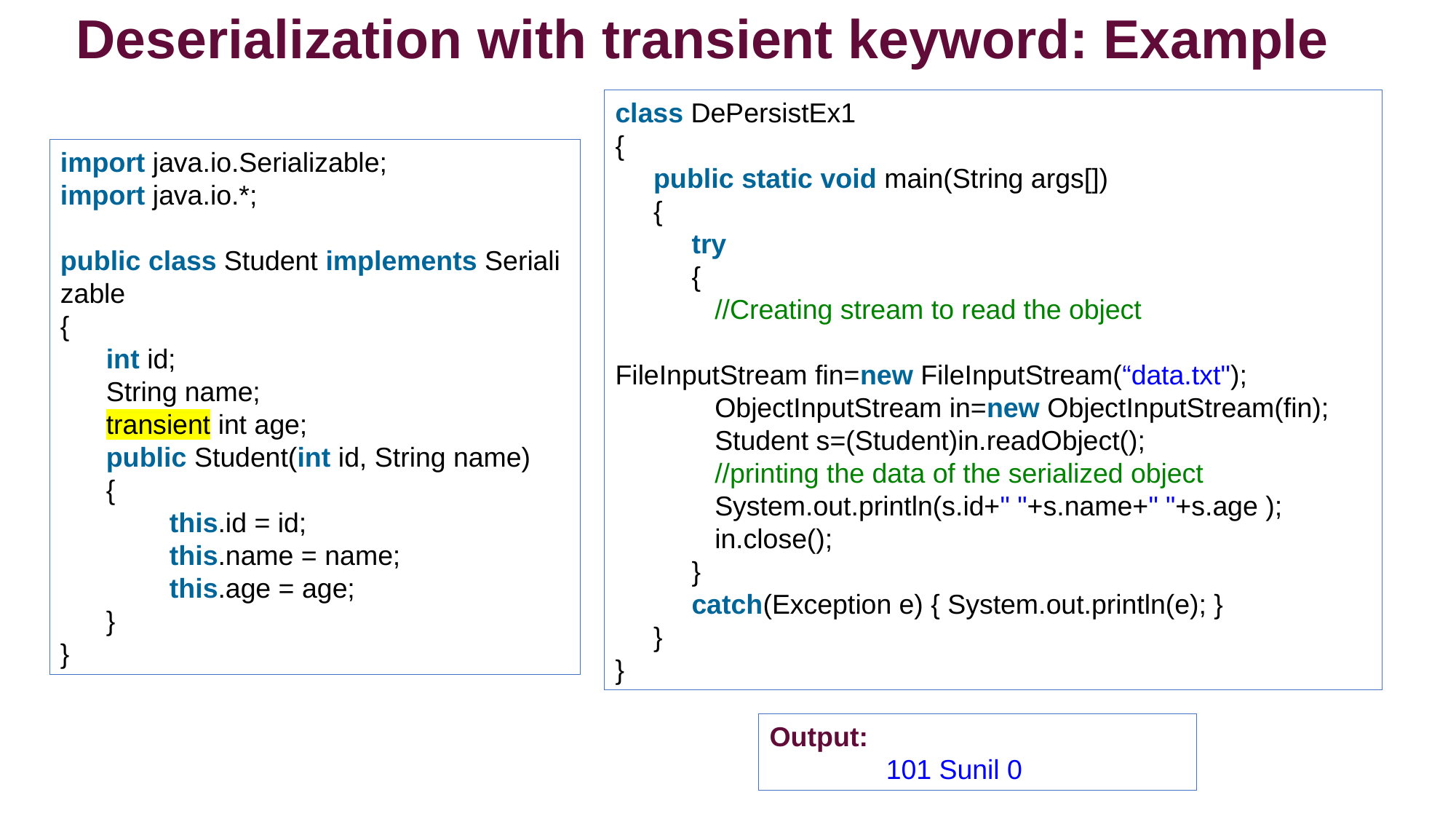

# Deserialization with transient keyword: Example
class DePersistEx1
{
     public static void main(String args[])
     {
          try
          {
             //Creating stream to read the object
             FileInputStream fin=new FileInputStream(“data.txt");
             ObjectInputStream in=new ObjectInputStream(fin);
             Student s=(Student)in.readObject();
             //printing the data of the serialized object
             System.out.println(s.id+" "+s.name+" "+s.age );
             in.close();
          }
          catch(Exception e) { System.out.println(e); }
     }
}
import java.io.Serializable;
import java.io.*;

public class Student implements Serializable
{
      int id;
      String name;
      transient int age;
      public Student(int id, String name)
      {
  	this.id = id;
	this.name = name;
 	this.age = age;
      }
}
Output:
	 101 Sunil 0